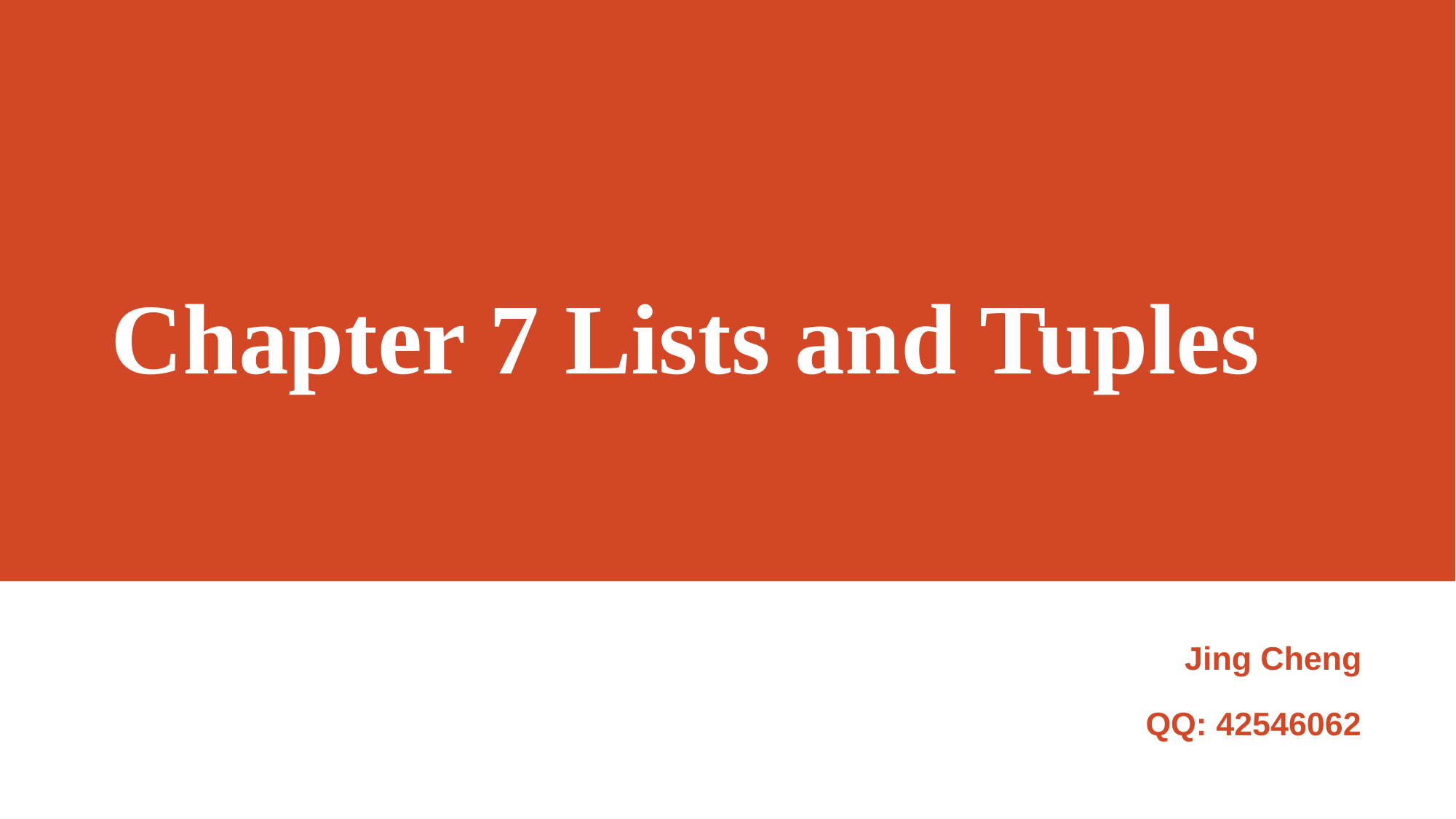

# Chapter 7 Lists and Tuples
Jing Cheng
QQ: 42546062